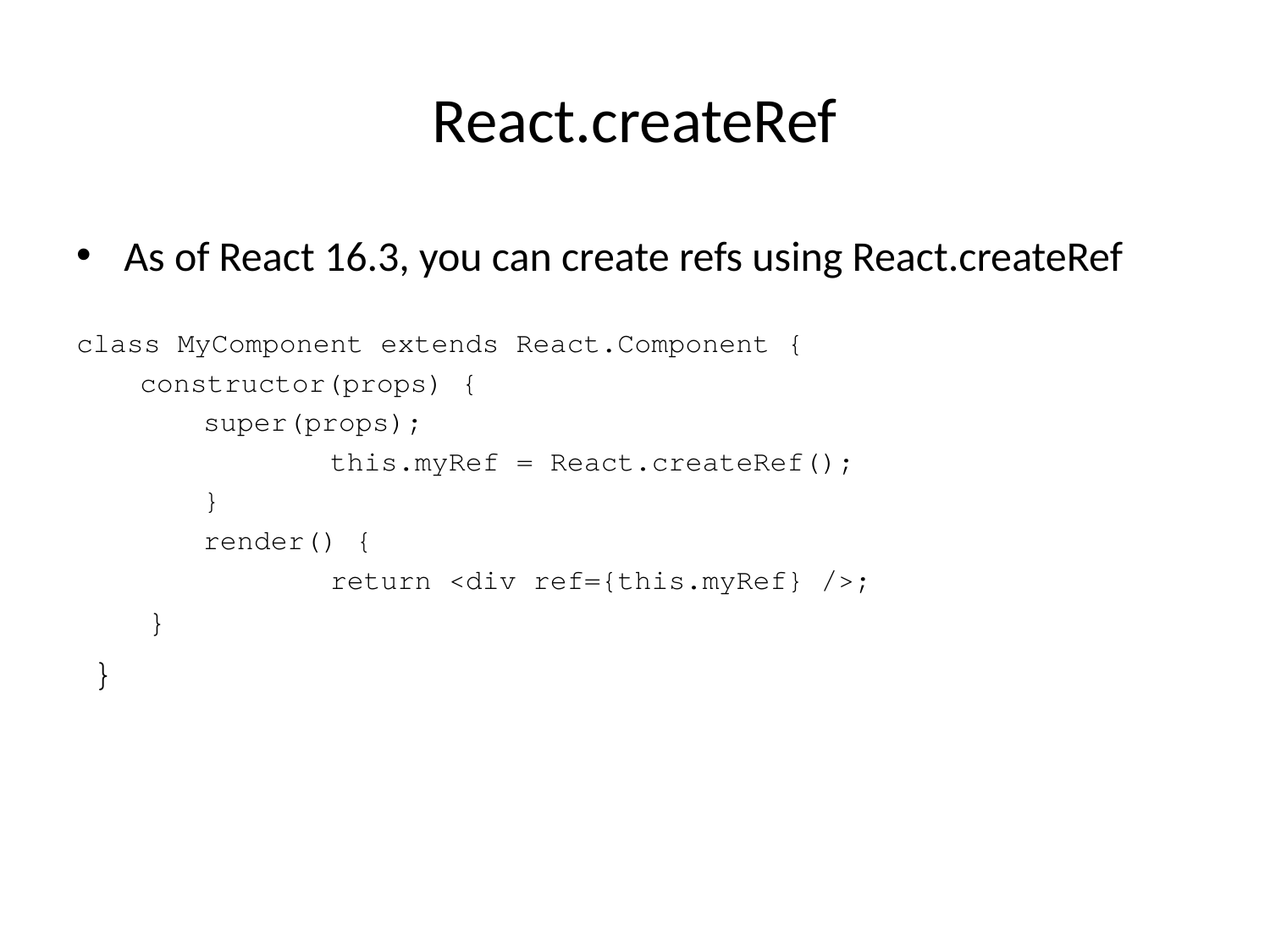

# React.createRef
As of React 16.3, you can create refs using React.createRef

class MyComponent extends React.Component {
constructor(props) {
super(props);
	this.myRef = React.createRef();
}
render() {
	return <div ref={this.myRef} />;
}
}